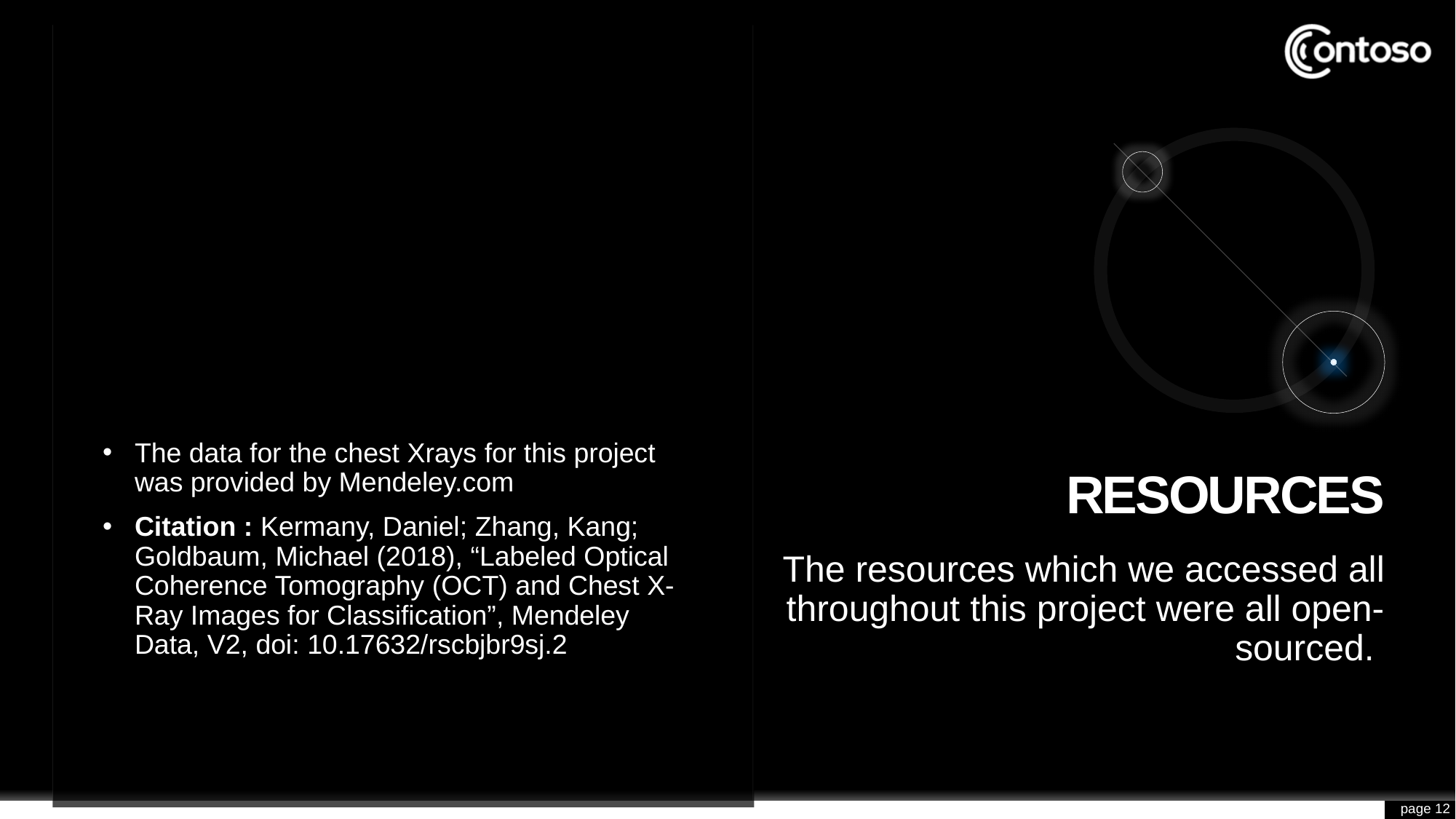

The data for the chest Xrays for this project was provided by Mendeley.com
Citation : Kermany, Daniel; Zhang, Kang; Goldbaum, Michael (2018), “Labeled Optical Coherence Tomography (OCT) and Chest X-Ray Images for Classification”, Mendeley Data, V2, doi: 10.17632/rscbjbr9sj.2
# Resources
The resources which we accessed all throughout this project were all open-sourced.
page 12